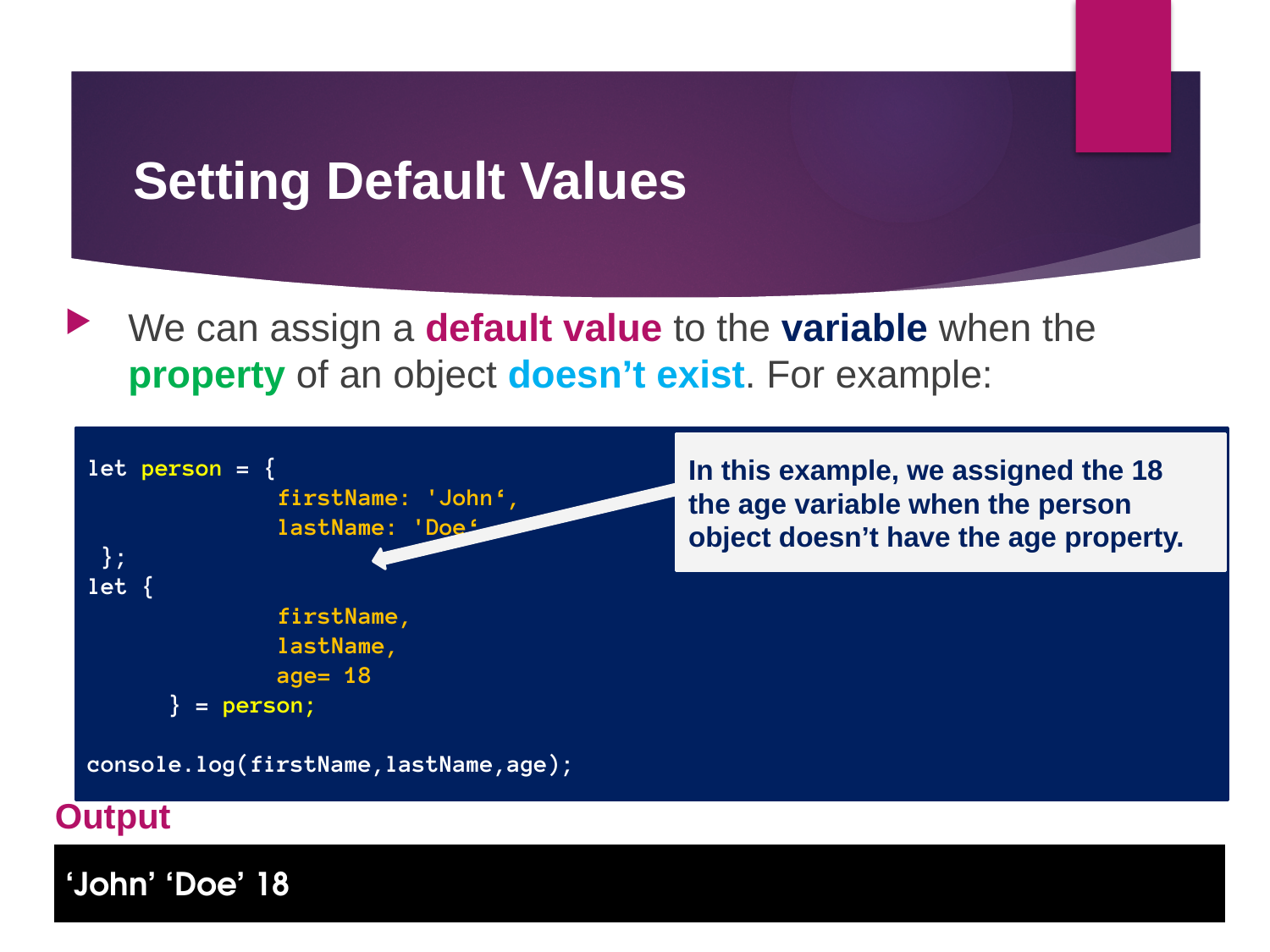

# Setting Default Values
We can assign a default value to the variable when the property of an object doesn’t exist. For example:

let person = {
              firstName: 'John‘,
              lastName: 'Doe‘
 };
let {
              firstName,
              lastName,
              age= 18
      } = person;

console.log(firstName,lastName,age);
In this example, we assigned the 18 the age variable when the person object doesn’t have the age property.

Output
‘John’ ‘Doe’ 18